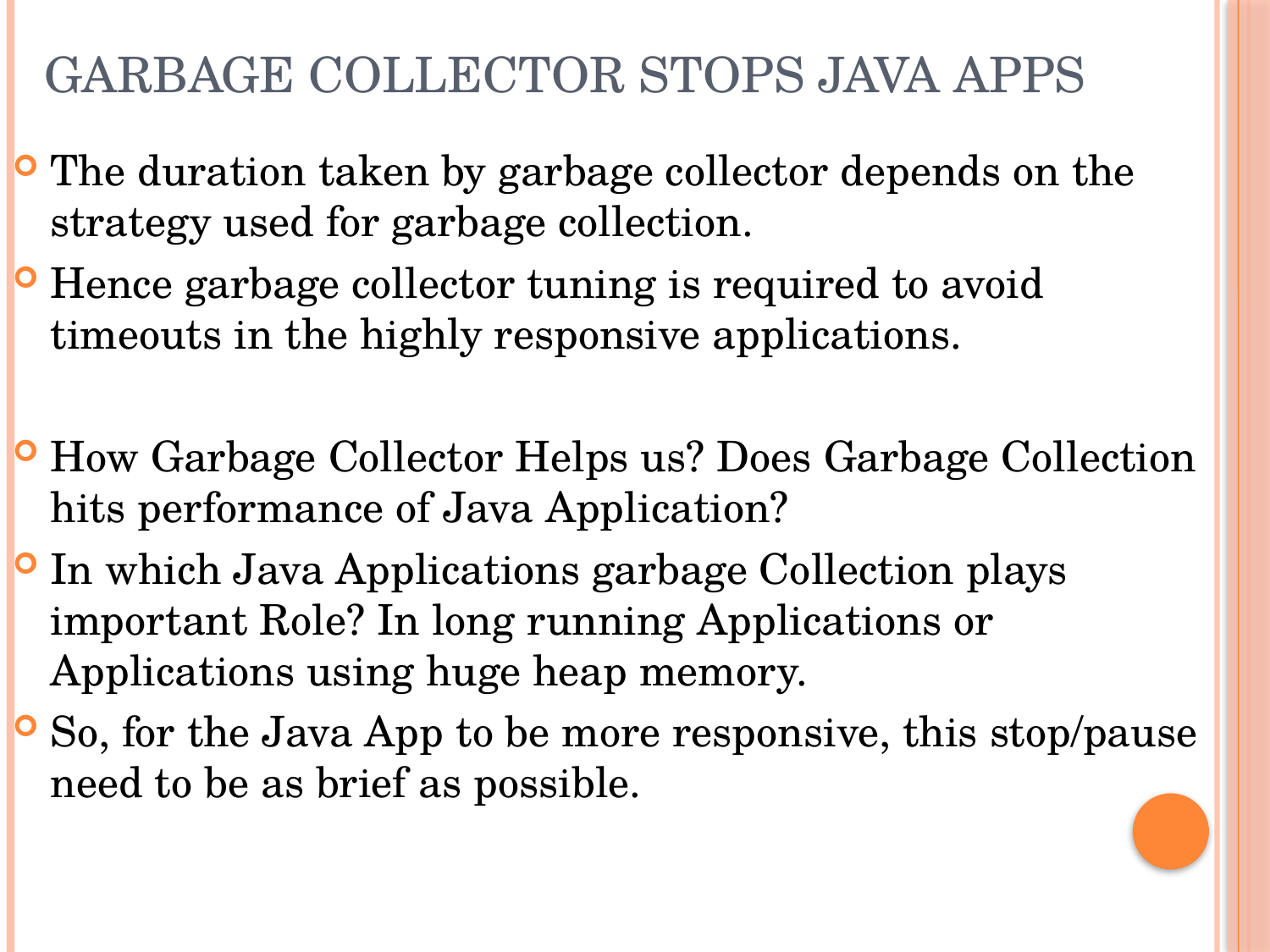

Garbage Collector Stops Java Apps
The duration taken by garbage collector depends on the strategy used for garbage collection.
Hence garbage collector tuning is required to avoid timeouts in the highly responsive applications.

How Garbage Collector Helps us? Does Garbage Collection hits performance of Java Application?
In which Java Applications garbage Collection plays important Role? In long running Applications or Applications using huge heap memory.
So, for the Java App to be more responsive, this stop/pause need to be as brief as possible.